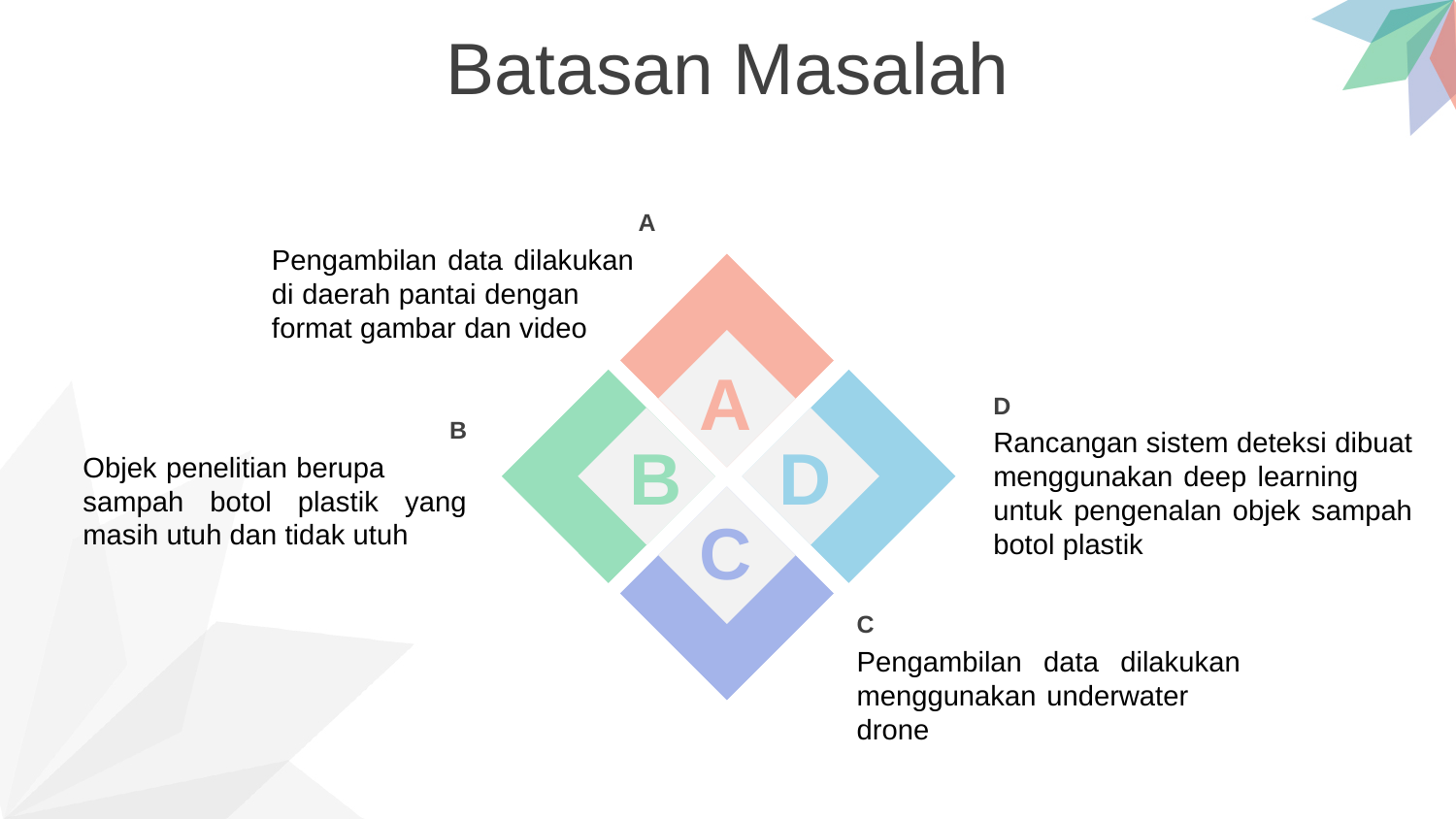

Batasan Masalah

A
Pengambilan data dilakukan   di daerah pantai dengan          format gambar dan video

A

D
Rancangan sistem deteksi dibuat menggunakan deep learning      untuk pengenalan objek sampah botol plastik
B
Objek penelitian berupa          sampah botol plastik yang masih utuh dan tidak utuh

B
D

C
C
Pengambilan data dilakukan menggunakan underwater      drone